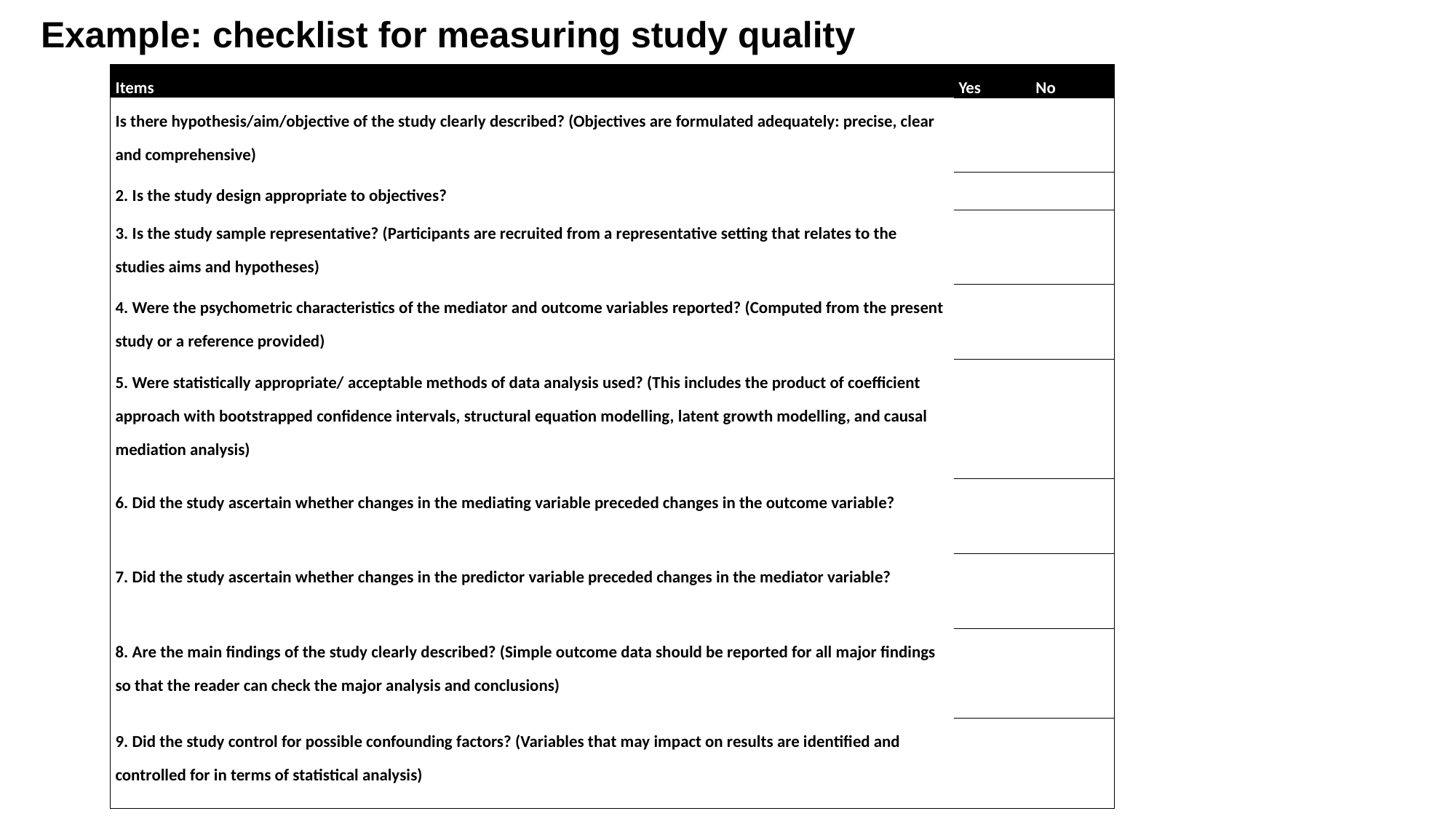

Example: checklist for measuring study quality
| Items | Yes | No |
| --- | --- | --- |
| Is there hypothesis/aim/objective of the study clearly described? (Objectives are formulated adequately: precise, clear and comprehensive) |  |  |
| 2. Is the study design appropriate to objectives? |  |  |
| 3. Is the study sample representative? (Participants are recruited from a representative setting that relates to the studies aims and hypotheses) |  |  |
| 4. Were the psychometric characteristics of the mediator and outcome variables reported? (Computed from the present study or a reference provided) |  |  |
| 5. Were statistically appropriate/ acceptable methods of data analysis used? (This includes the product of coefficient approach with bootstrapped confidence intervals, structural equation modelling, latent growth modelling, and causal mediation analysis) |  |  |
| 6. Did the study ascertain whether changes in the mediating variable preceded changes in the outcome variable? |  |  |
| 7. Did the study ascertain whether changes in the predictor variable preceded changes in the mediator variable? |  |  |
| 8. Are the main findings of the study clearly described? (Simple outcome data should be reported for all major findings so that the reader can check the major analysis and conclusions) |  |  |
| 9. Did the study control for possible confounding factors? (Variables that may impact on results are identified and controlled for in terms of statistical analysis) |  |  |